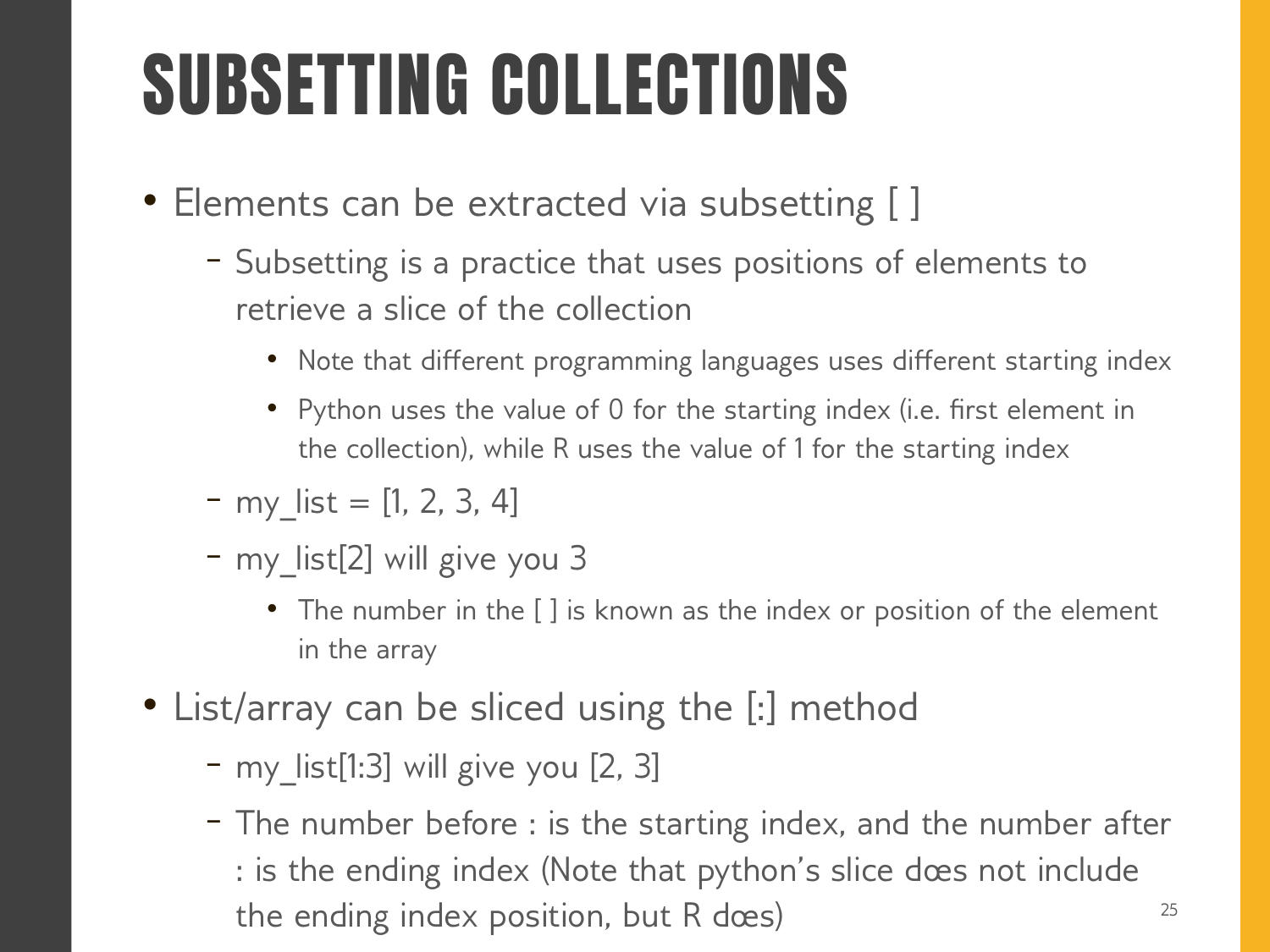

# Subsetting collections
Elements can be extracted via subsetting [ ]
Subsetting is a practice that uses positions of elements to retrieve a slice of the collection
Note that different programming languages uses different starting index
Python uses the value of 0 for the starting index (i.e. first element in the collection), while R uses the value of 1 for the starting index
my_list = [1, 2, 3, 4]
my_list[2] will give you 3
The number in the [ ] is known as the index or position of the element in the array
List/array can be sliced using the [:] method
my_list[1:3] will give you [2, 3]
The number before : is the starting index, and the number after : is the ending index (Note that python’s slice does not include the ending index position, but R does)
25